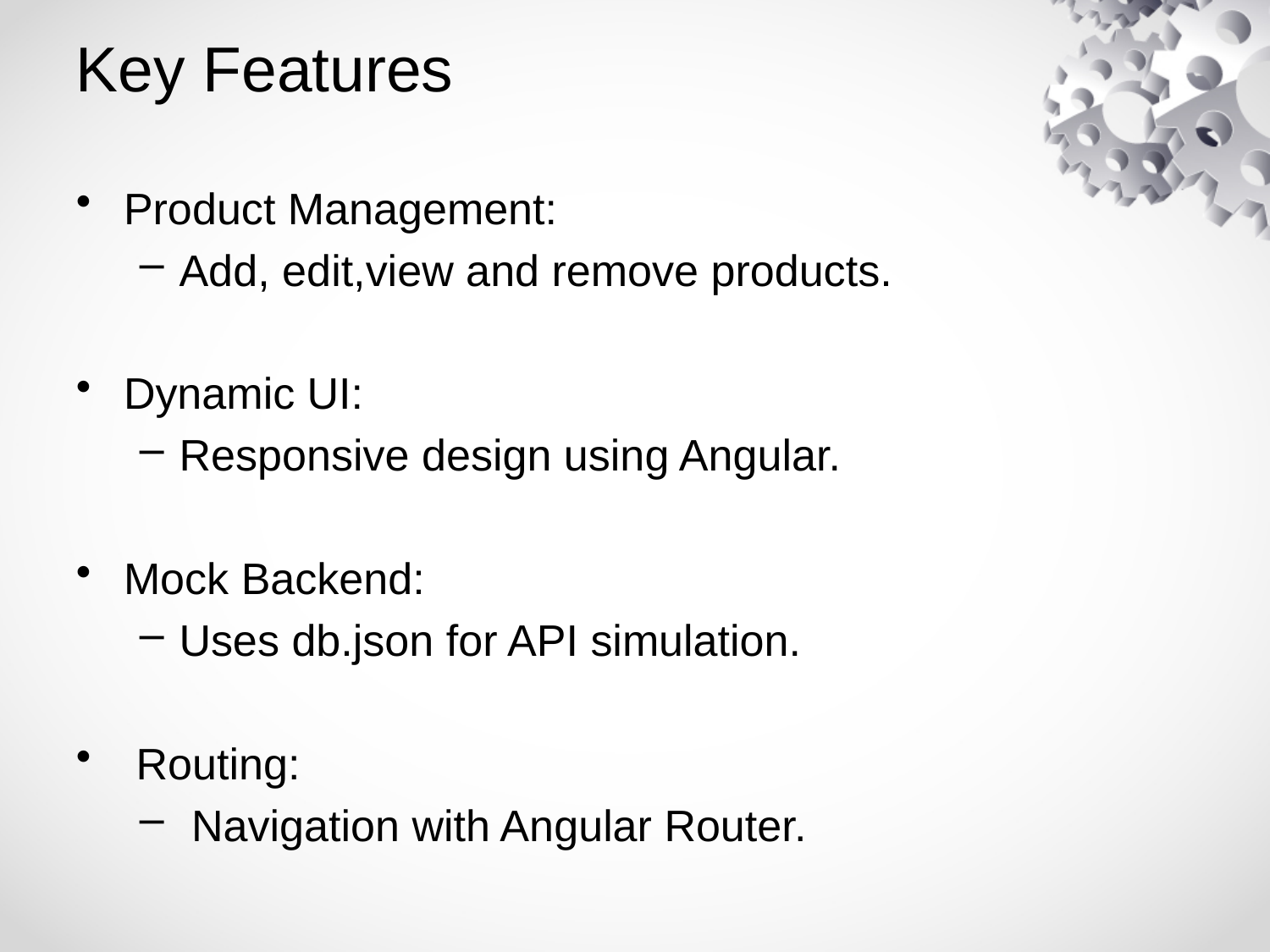

# Key Features
Product Management:
Add, edit,view and remove products.

Dynamic UI:
Responsive design using Angular.

Mock Backend:
Uses db.json for API simulation.

 Routing:
 Navigation with Angular Router.